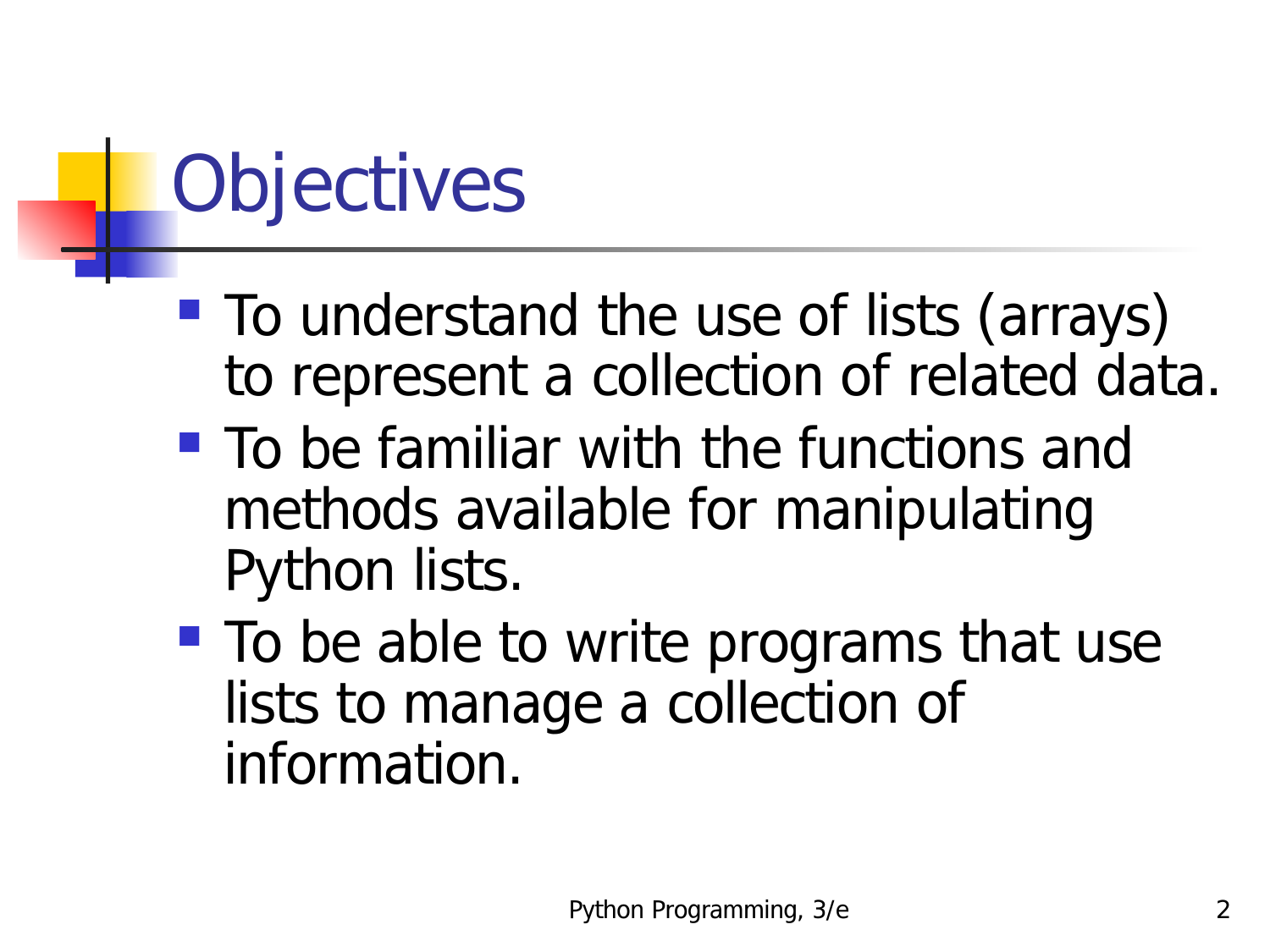

# Objectives
To understand the use of lists (arrays) to represent a collection of related data.
To be familiar with the functions and methods available for manipulating Python lists.
To be able to write programs that use lists to manage a collection of information.
Python Programming, 3/e
2